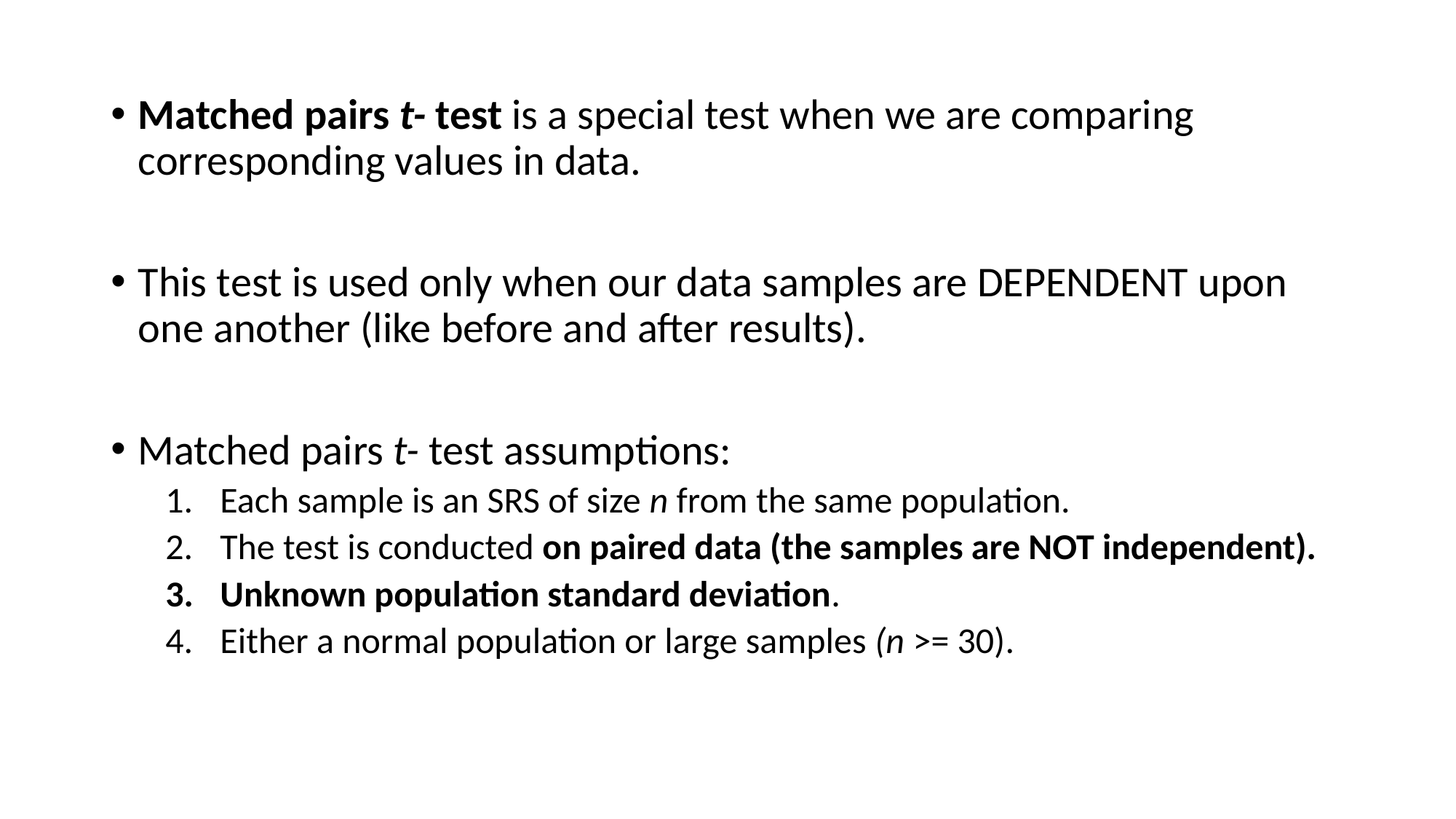

Matched pairs t- test is a special test when we are comparing corresponding values in data.

This test is used only when our data samples are DEPENDENT upon one another (like before and after results).

Matched pairs t- test assumptions:
Each sample is an SRS of size n from the same population.
The test is conducted on paired data (the samples are NOT independent).
Unknown population standard deviation.
Either a normal population or large samples (n >= 30).